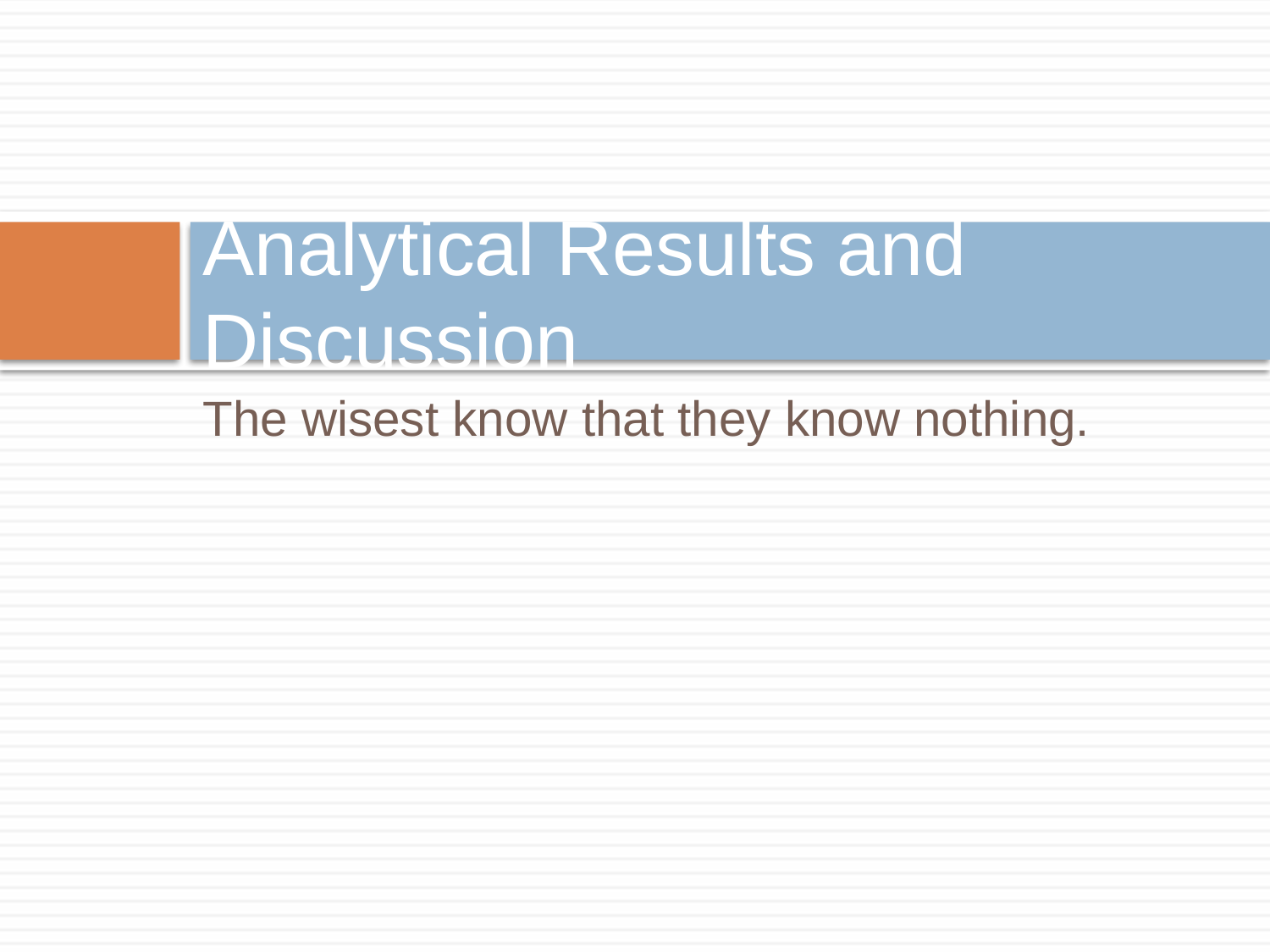

# Analytical Results and Discussion
The wisest know that they know nothing.